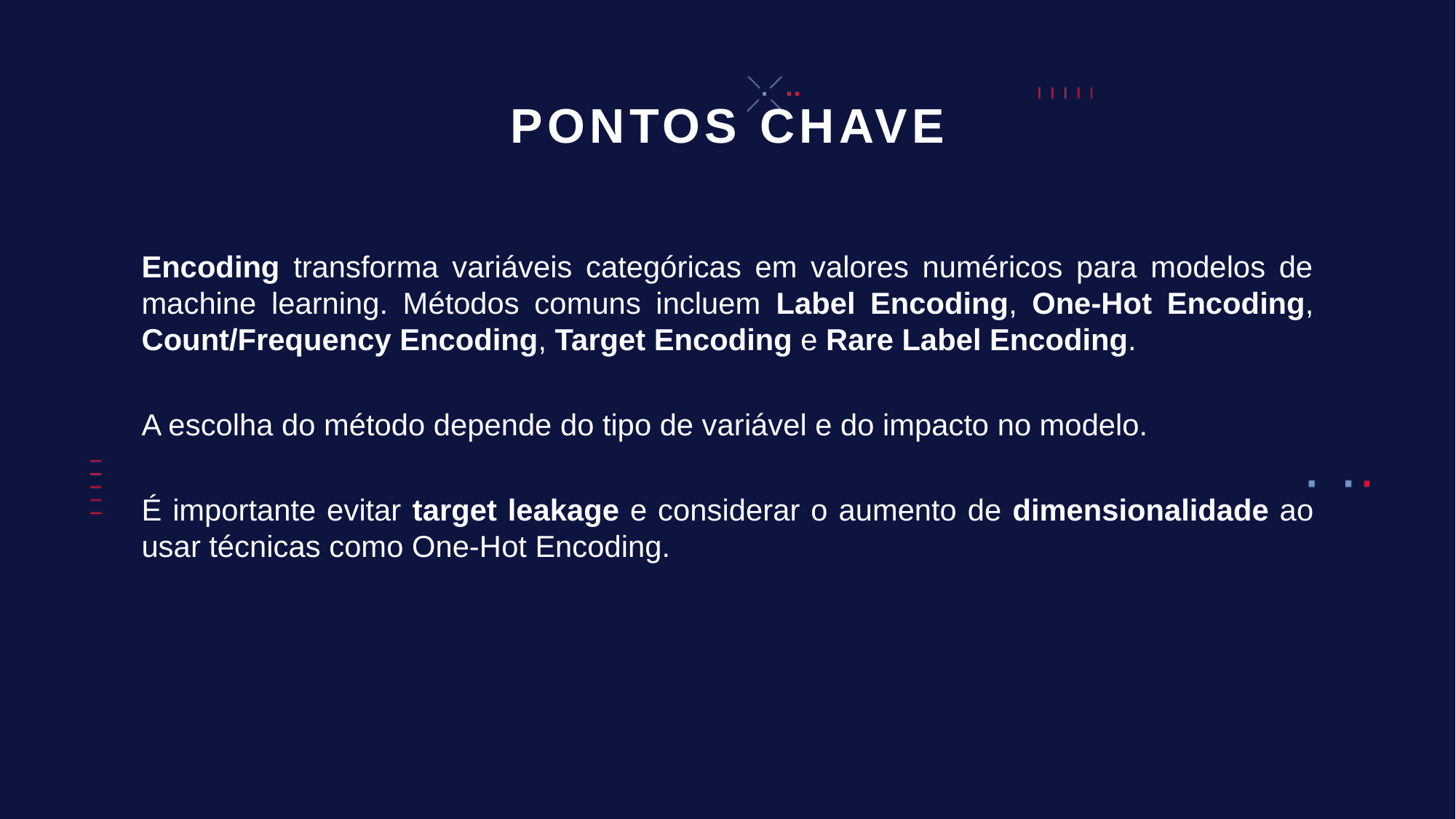

# PONTOS CHAVE
Encoding transforma variáveis categóricas em valores numéricos para modelos de machine learning. Métodos comuns incluem Label Encoding, One-Hot Encoding, Count/Frequency Encoding, Target Encoding e Rare Label Encoding.

A escolha do método depende do tipo de variável e do impacto no modelo.

É importante evitar target leakage e considerar o aumento de dimensionalidade ao usar técnicas como One-Hot Encoding.